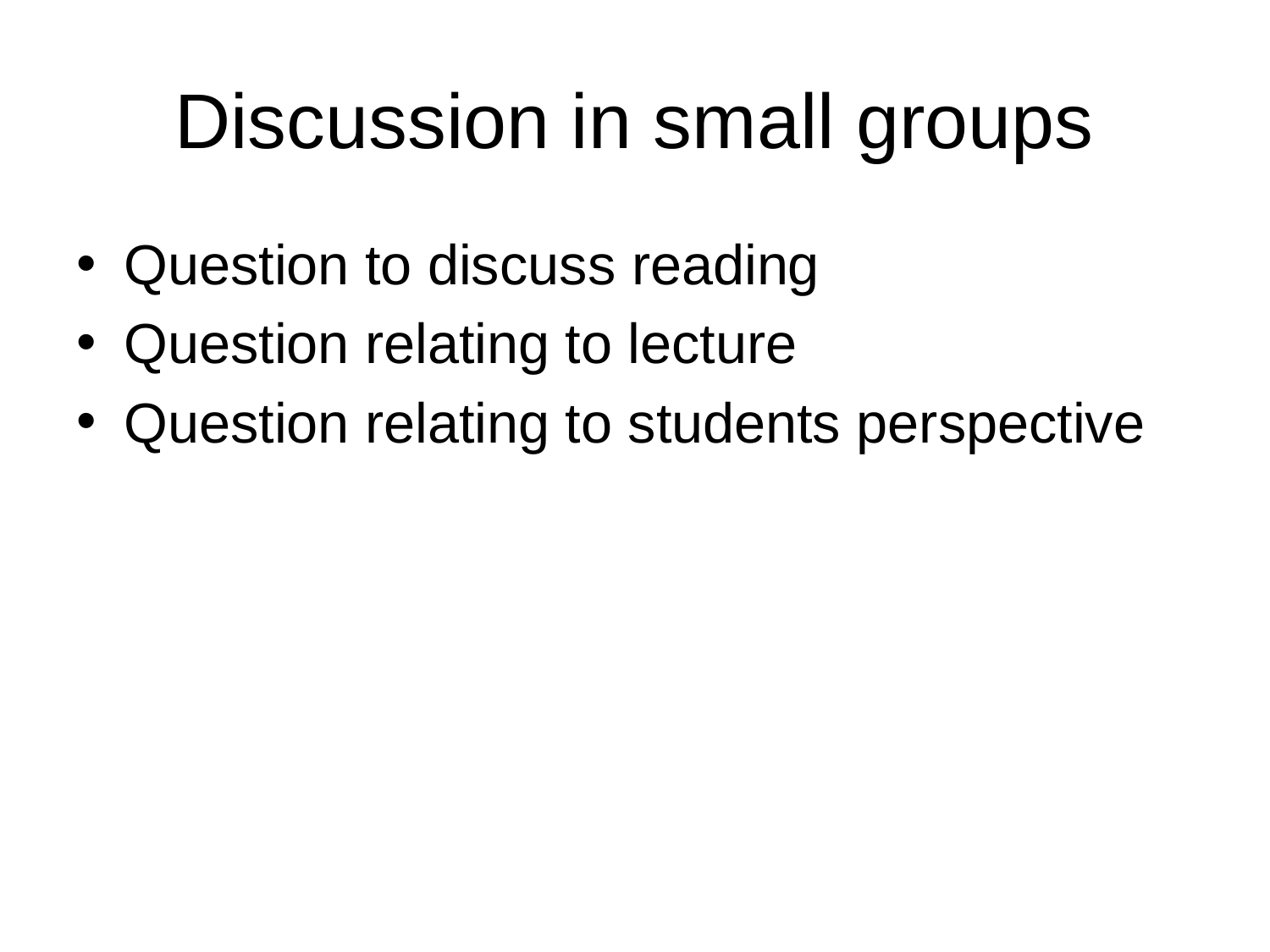

# Discussion in small groups
Question to discuss reading
Question relating to lecture
Question relating to students perspective